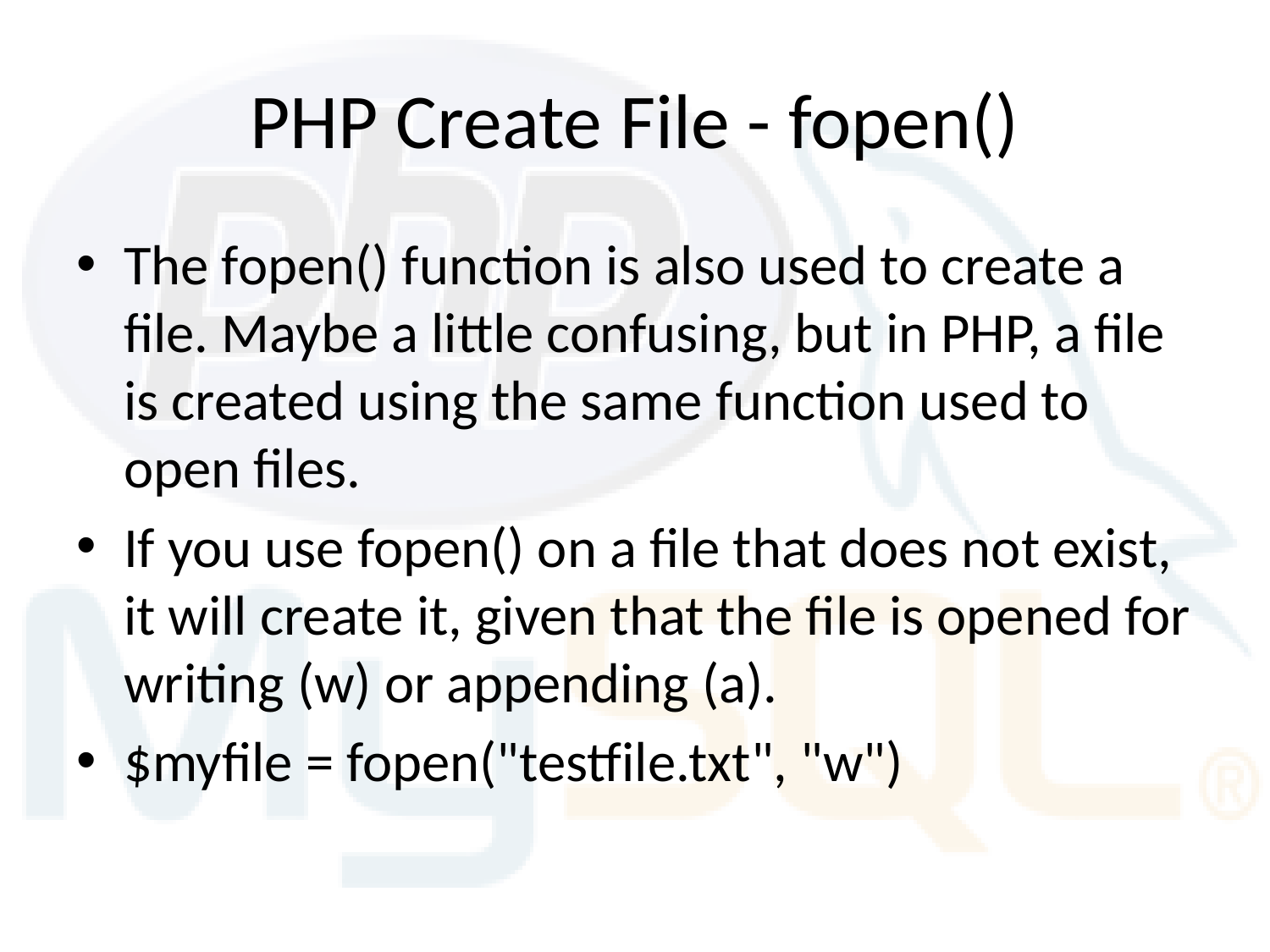

# PHP Create File - fopen()
The fopen() function is also used to create a file. Maybe a little confusing, but in PHP, a file is created using the same function used to open files.
If you use fopen() on a file that does not exist, it will create it, given that the file is opened for writing (w) or appending (a).
$myfile = fopen("testfile.txt", "w")